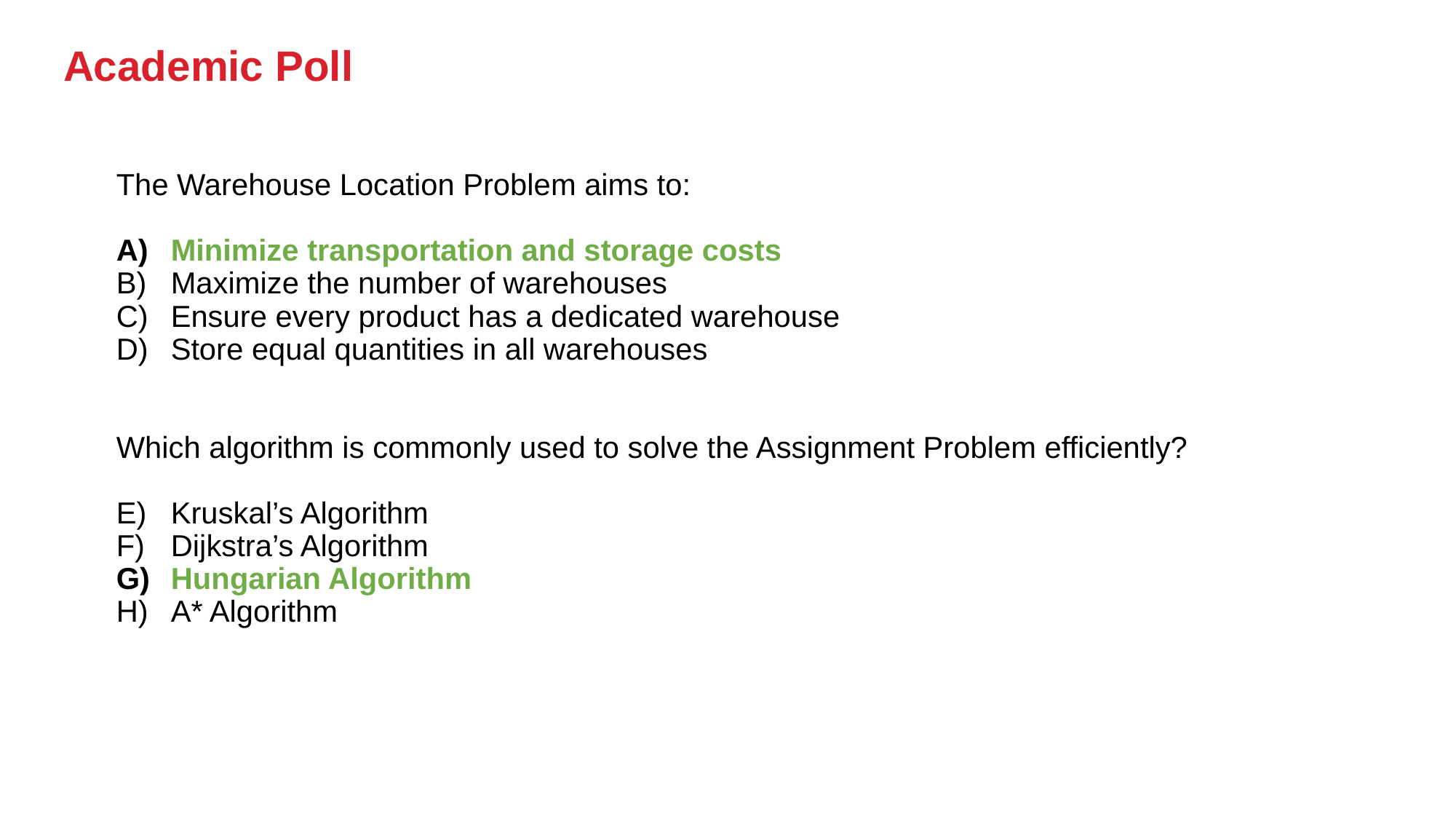

# Academic Poll
The Warehouse Location Problem aims to:

Minimize transportation and storage costs
Maximize the number of warehouses
Ensure every product has a dedicated warehouse
Store equal quantities in all warehouses

Which algorithm is commonly used to solve the Assignment Problem efficiently?

Kruskal’s Algorithm
Dijkstra’s Algorithm
Hungarian Algorithm
A* Algorithm